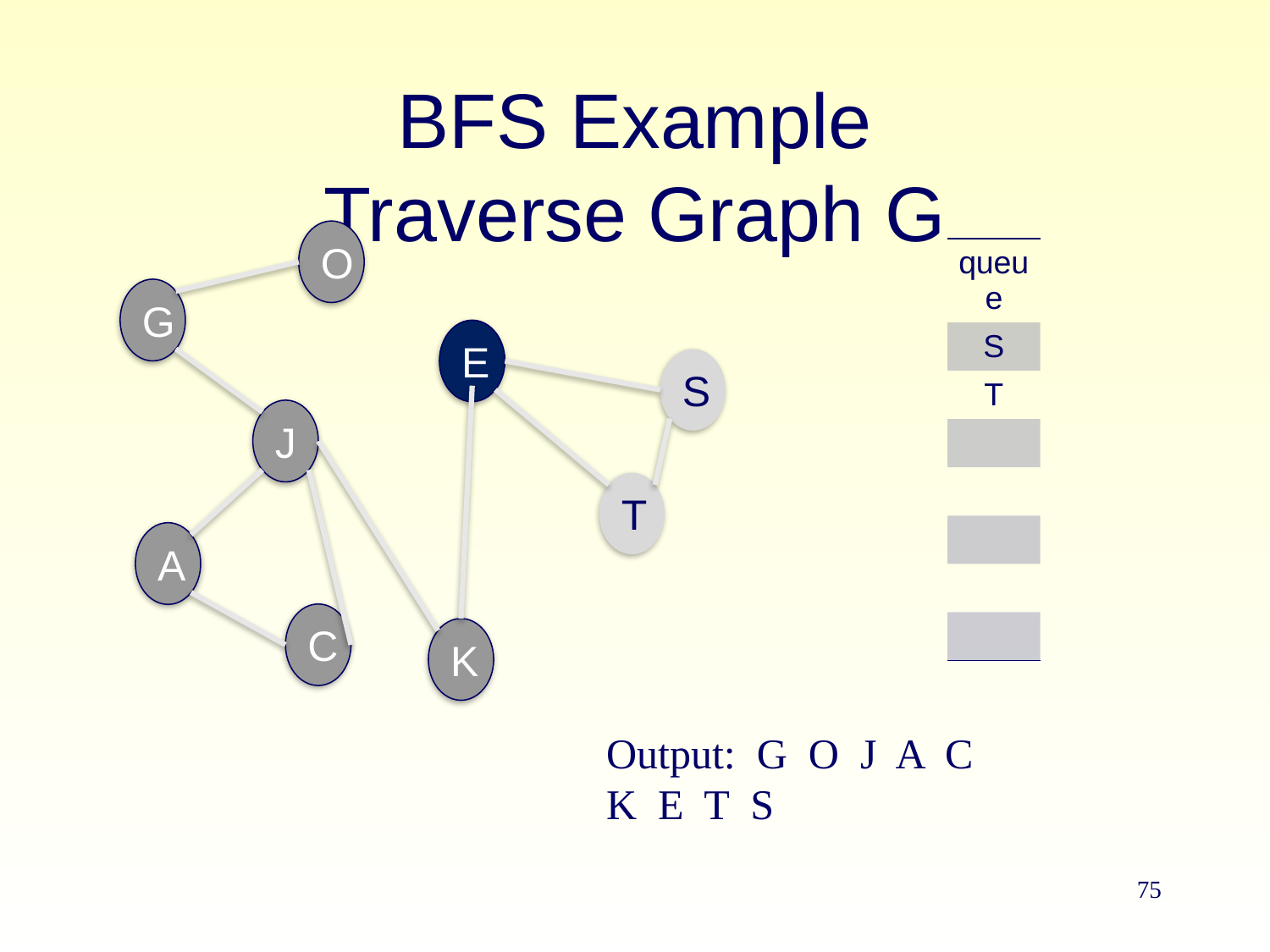

# BFS Example Traverse Graph G
O
| queue |
| --- |
| S |
| T |
|  |
|  |
|  |
|  |
|  |
G
E
S
J
T
A
C
K
Output:  G  O  J  A  C  K  E  T  S
75